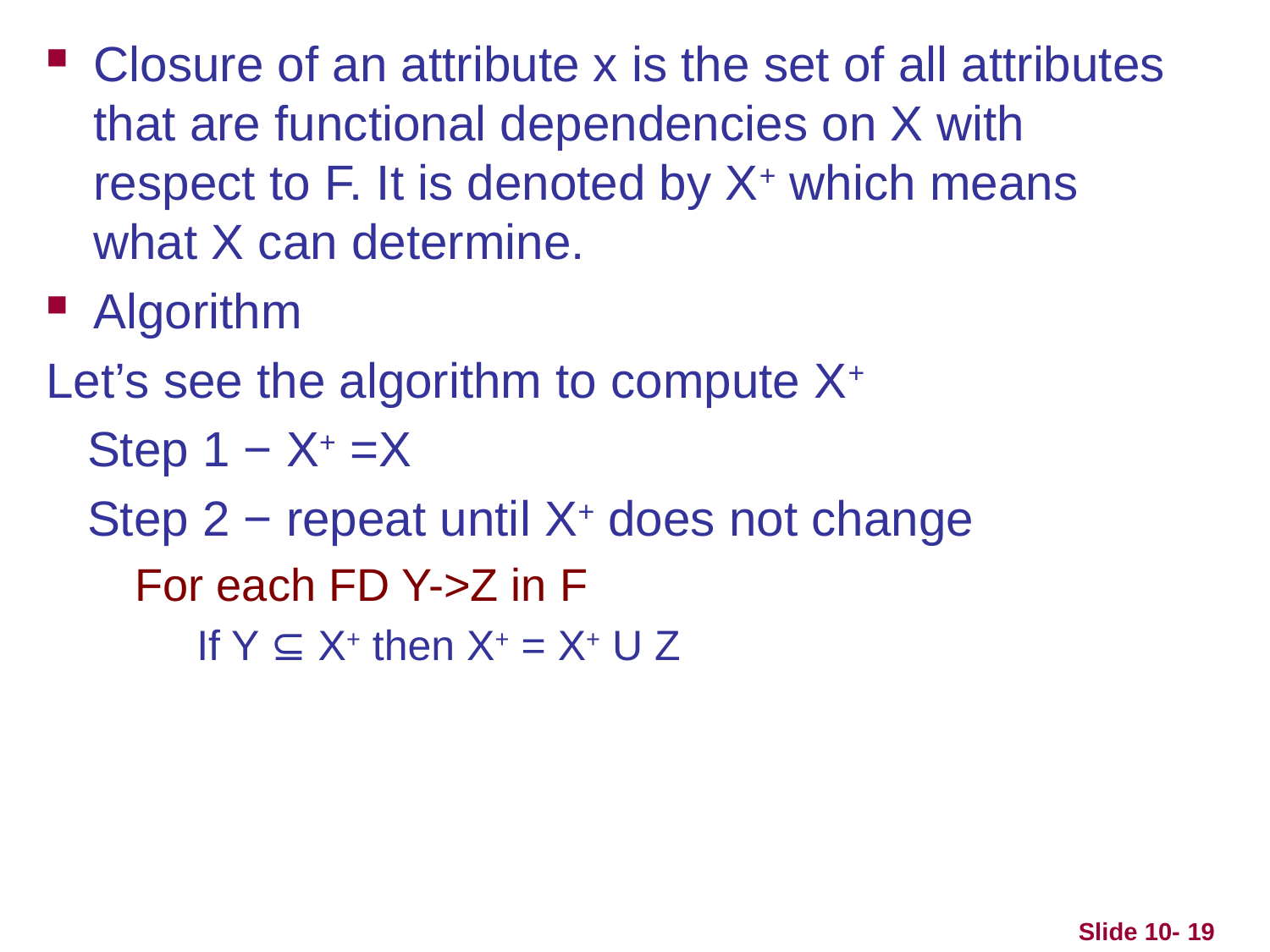

Closure of an attribute x is the set of all attributes that are functional dependencies on X with respect to F. It is denoted by X+ which means what X can determine.
Algorithm
Let’s see the algorithm to compute X+
   Step 1 − X+ =X
   Step 2 − repeat until X+ does not change
  For each FD Y->Z in F
  If Y ⊆ X+ then X+ = X+ U Z

Slide 10- 19